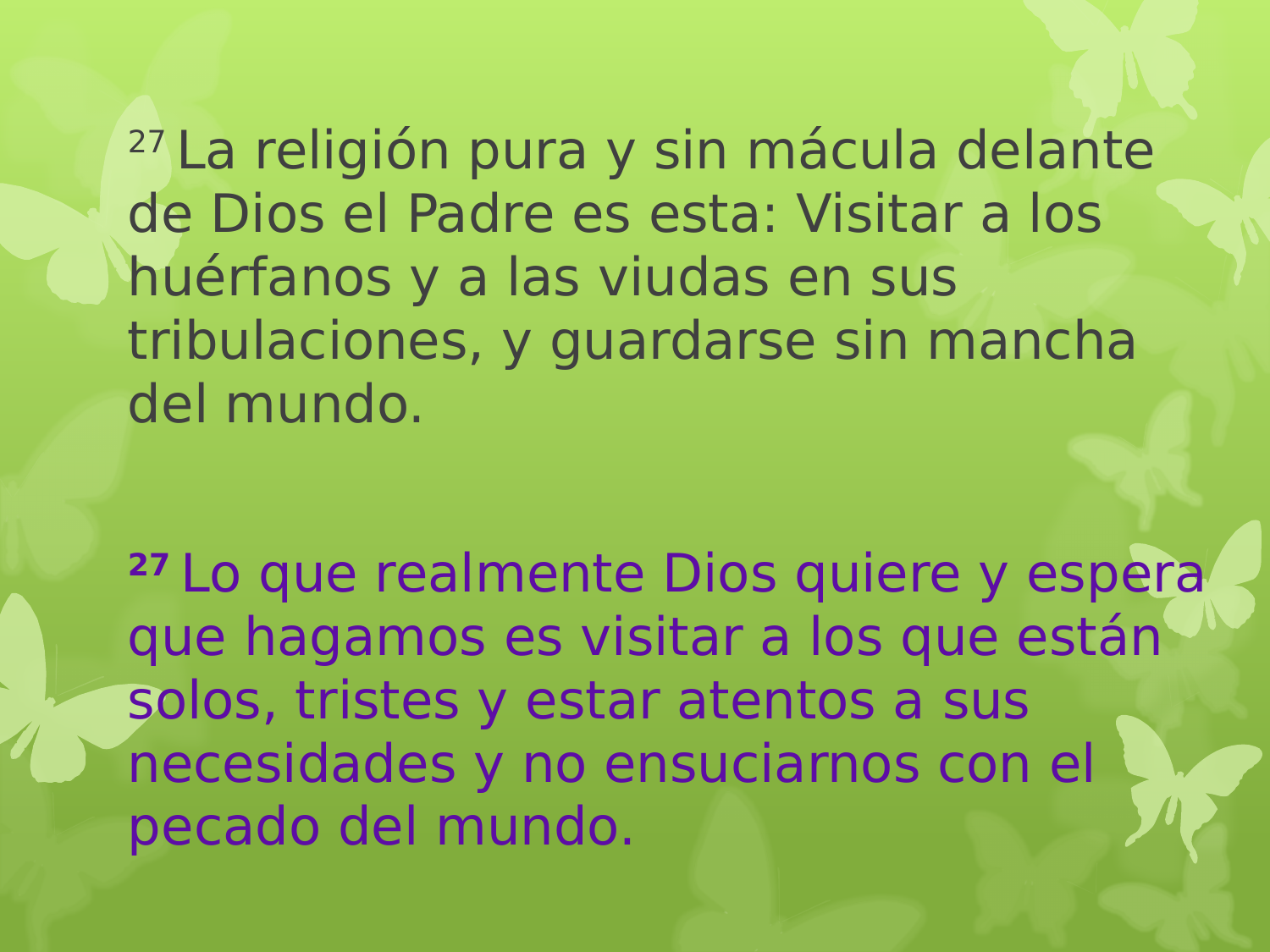

#
27 La religión pura y sin mácula delante de Dios el Padre es esta: Visitar a los huérfanos y a las viudas en sus tribulaciones, y guardarse sin mancha del mundo.

27 Lo que realmente Dios quiere y espera que hagamos es visitar a los que están solos, tristes y estar atentos a sus necesidades y no ensuciarnos con el pecado del mundo.